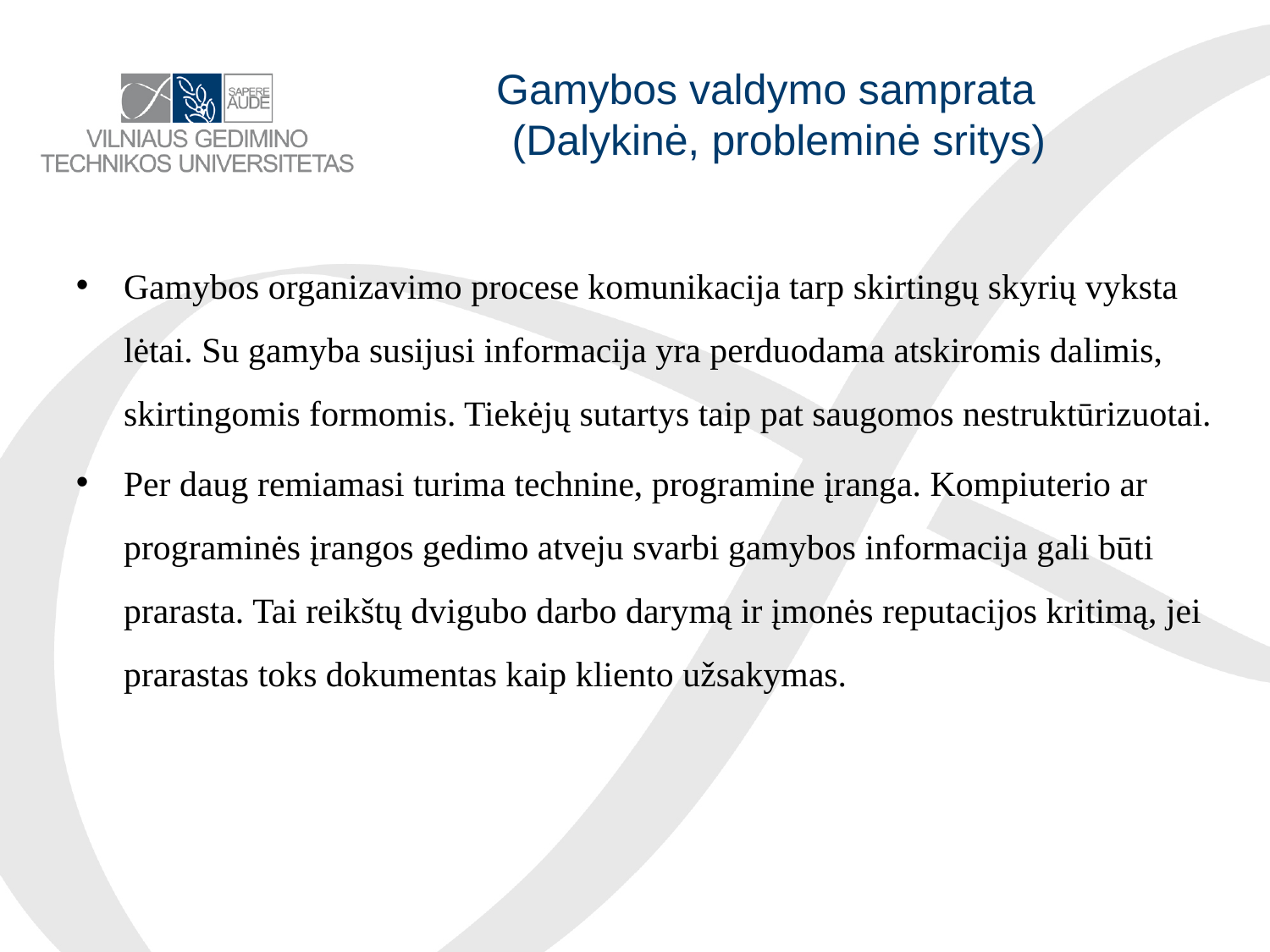

Gamybos valdymo samprata
 	(Dalykinė, probleminė sritys)
#
Gamybos organizavimo procese komunikacija tarp skirtingų skyrių vyksta lėtai. Su gamyba susijusi informacija yra perduodama atskiromis dalimis, skirtingomis formomis. Tiekėjų sutartys taip pat saugomos nestruktūrizuotai.
Per daug remiamasi turima technine, programine įranga. Kompiuterio ar programinės įrangos gedimo atveju svarbi gamybos informacija gali būti prarasta. Tai reikštų dvigubo darbo darymą ir įmonės reputacijos kritimą, jei prarastas toks dokumentas kaip kliento užsakymas.